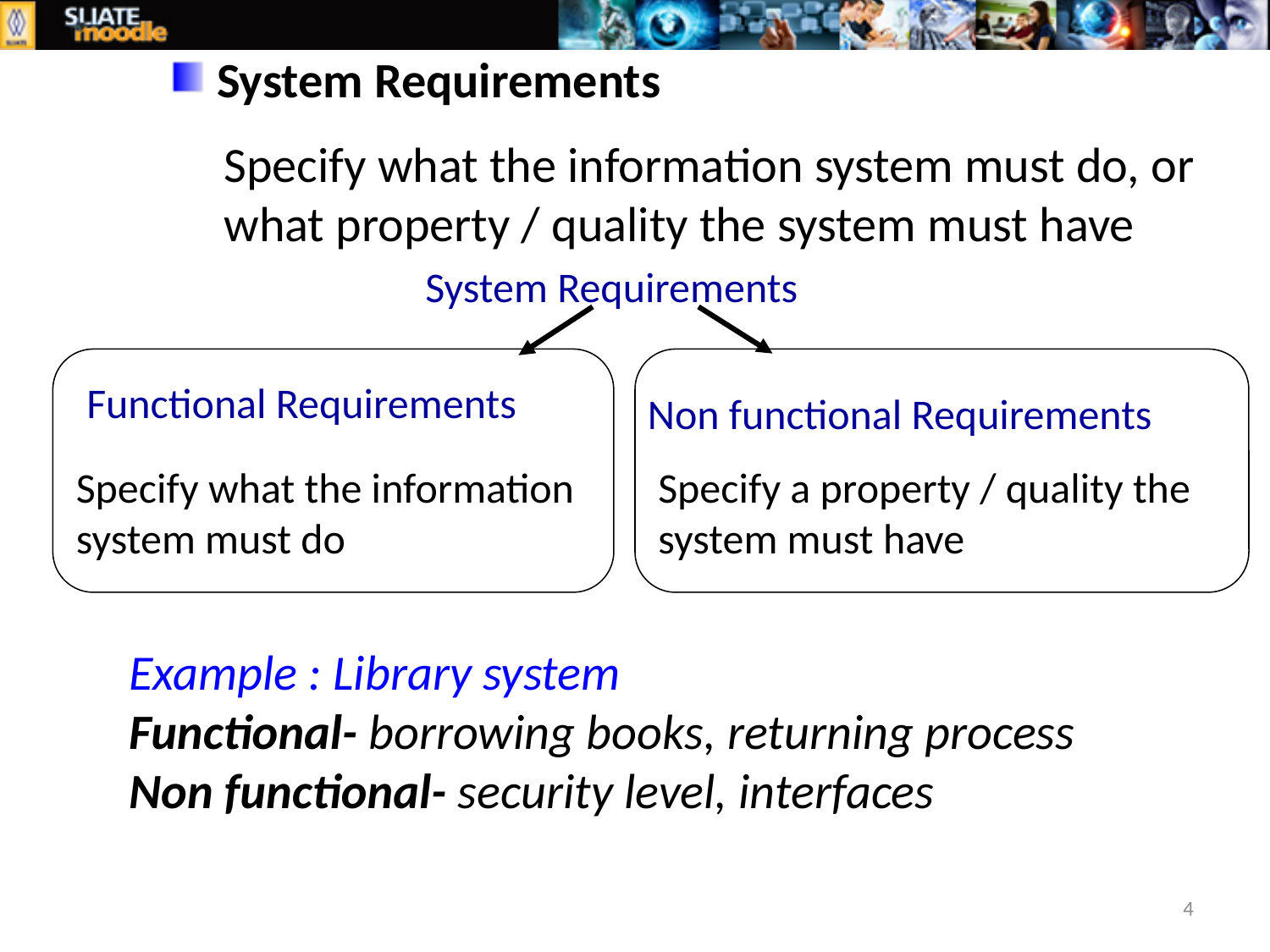

System Requirements
Specify what the information system must do, or what property / quality the system must have
System Requirements

Functional Requirements
Non functional Requirements

Specify what the information system must do
Specify a property / quality the system must have
Example : Library system
Functional- borrowing books, returning process
Non functional- security level, interfaces
4